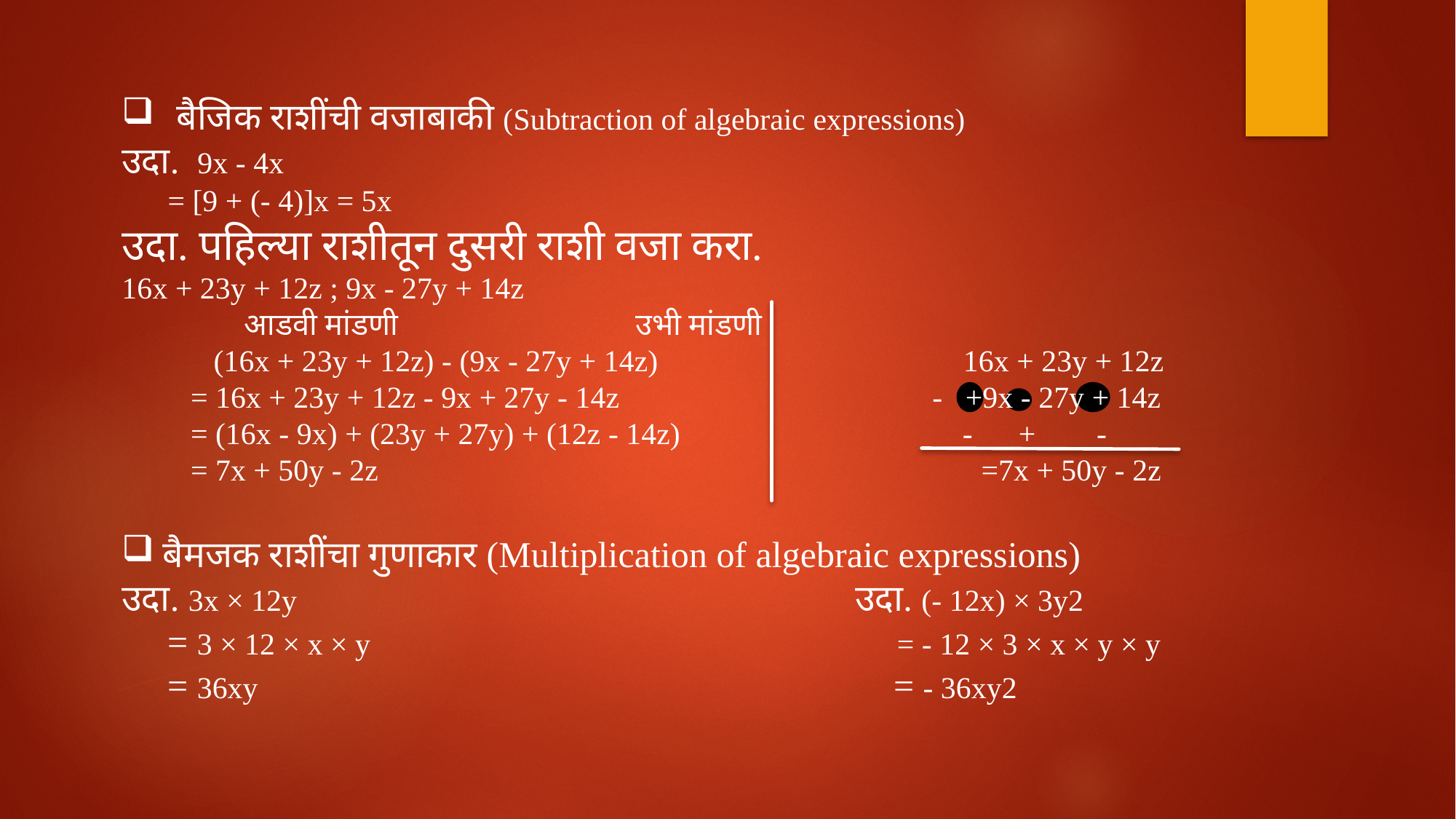

बैजिक राशींची वजाबाकी (Subtraction of algebraic expressions)
उदा.  9x - 4x
      = [9 + (- 4)]x = 5x
उदा. पहिल्या राशीतून दुसरी राशी वजा करा.
16x + 23y + 12z ; 9x - 27y + 14z
                आडवी मांडणी                               उभी मांडणी
            (16x + 23y + 12z) - (9x - 27y + 14z)                                        16x + 23y + 12z
         = 16x + 23y + 12z - 9x + 27y - 14z                                         -   +9x - 27y + 14z
         = (16x - 9x) + (23y + 27y) + (12z - 14z)                                     -      +        -
         = 7x + 50y - 2z                                                                               =7x + 50y - 2z

बैमजक राशींचा गुणाकार (Multiplication of algebraic expressions)
उदा. 3x × 12y                                                                         उदा. (- 12x) × 3y2
     = 3 × 12 × x × y                                                                     = - 12 × 3 × x × y × y
     = 36xy                                                                      = - 36xy2